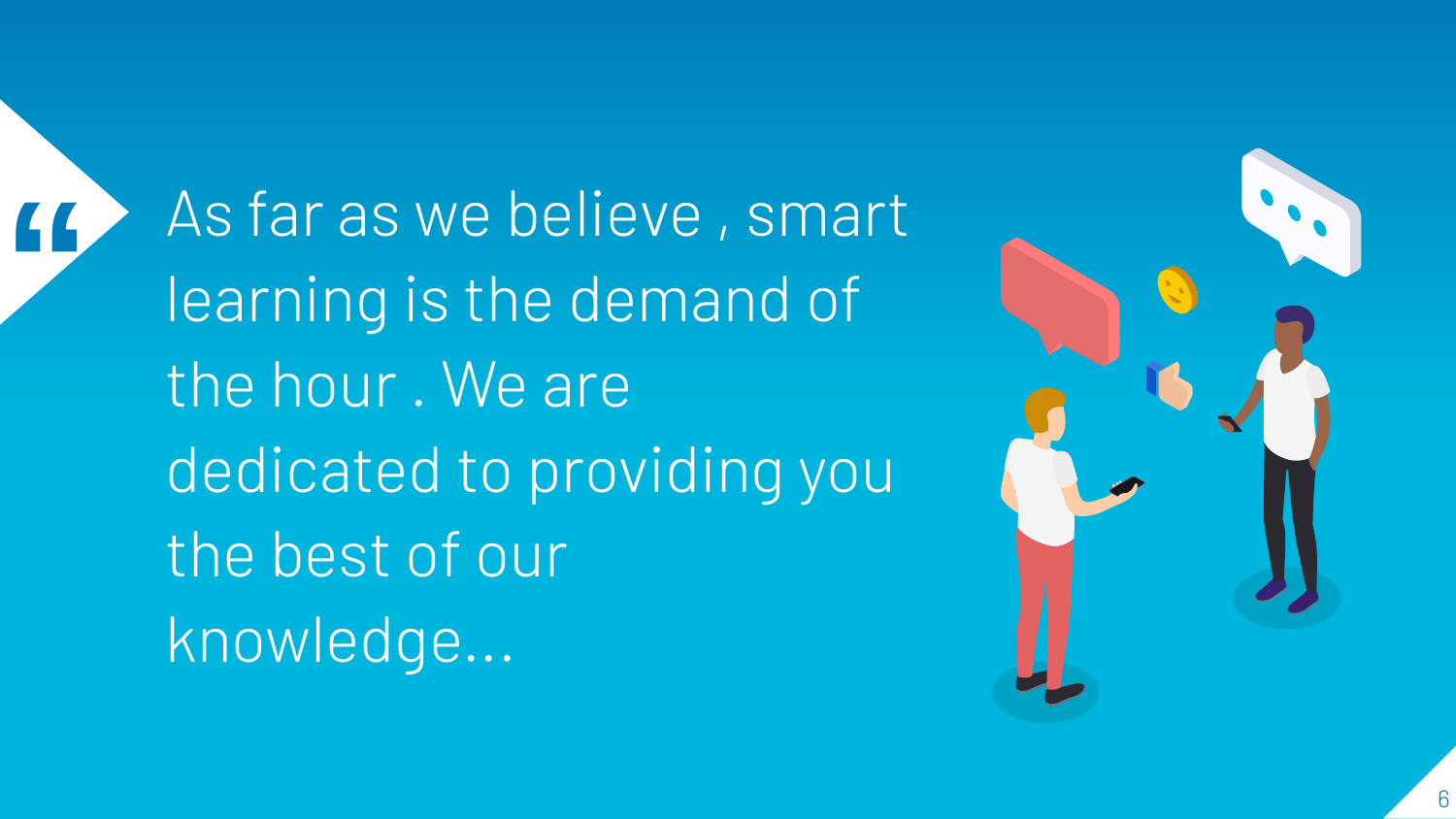

As far as we believe , smart learning is the demand of the hour . We are dedicated to providing you the best of our knowledge...
6